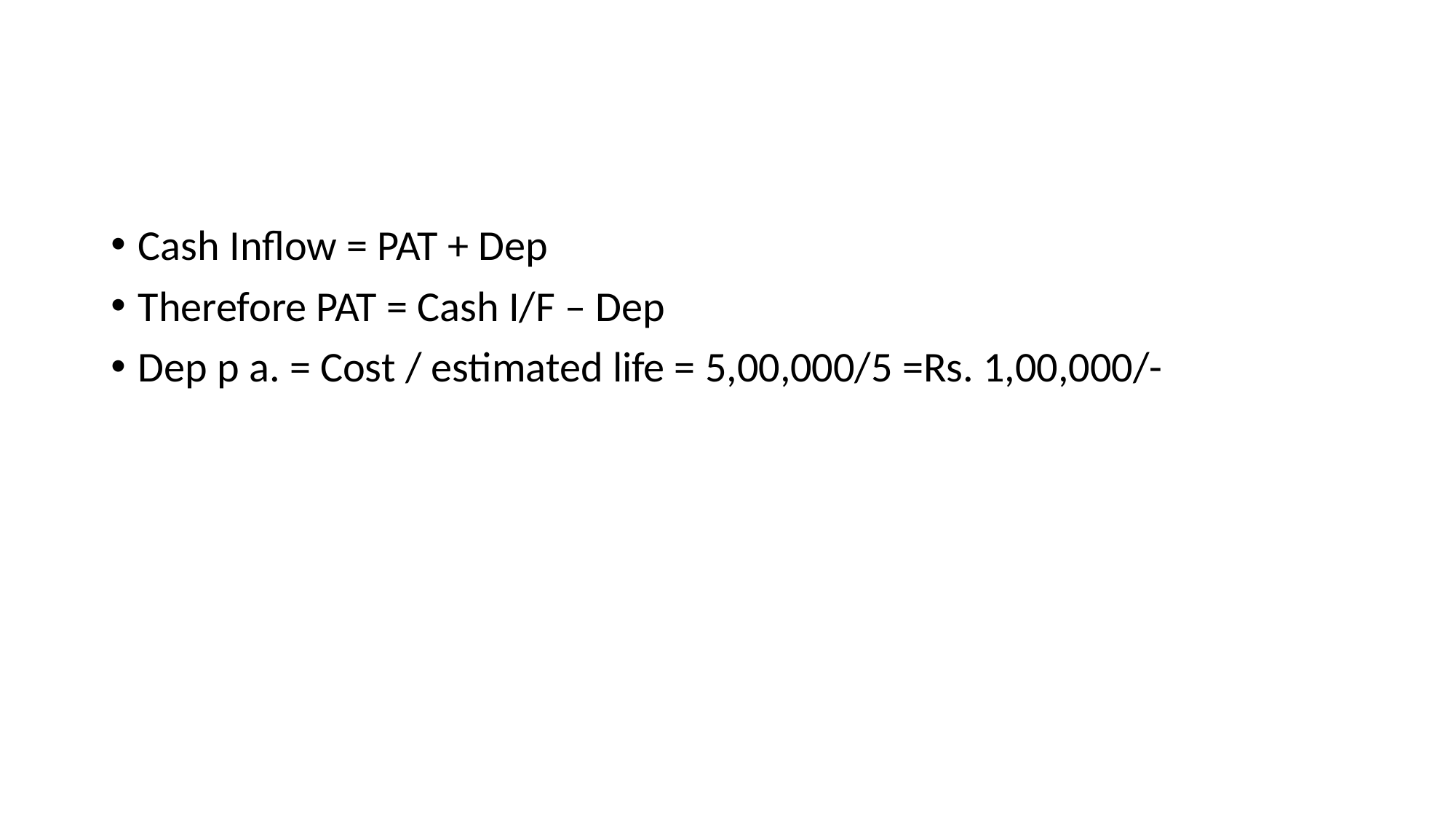

#
Cash Inflow = PAT + Dep
Therefore PAT = Cash I/F – Dep
Dep p a. = Cost / estimated life = 5,00,000/5 =Rs. 1,00,000/-